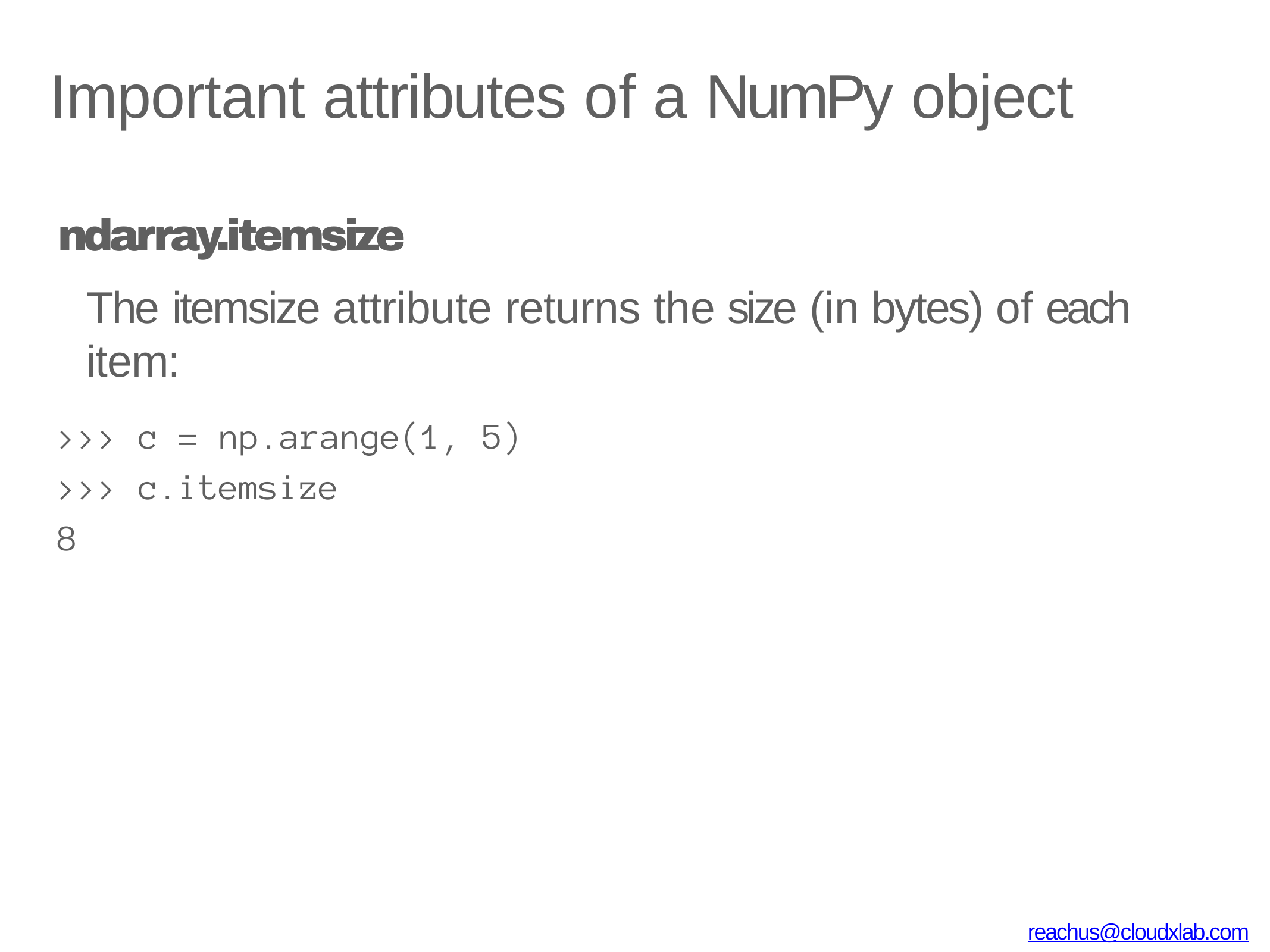

# Important attributes of a NumPy object
ndarray.itemsize
The itemsize attribute returns the size (in bytes) of each item:
>>> c = np.arange(1, 5)
>>> c.itemsize 8
reachus@cloudxlab.com